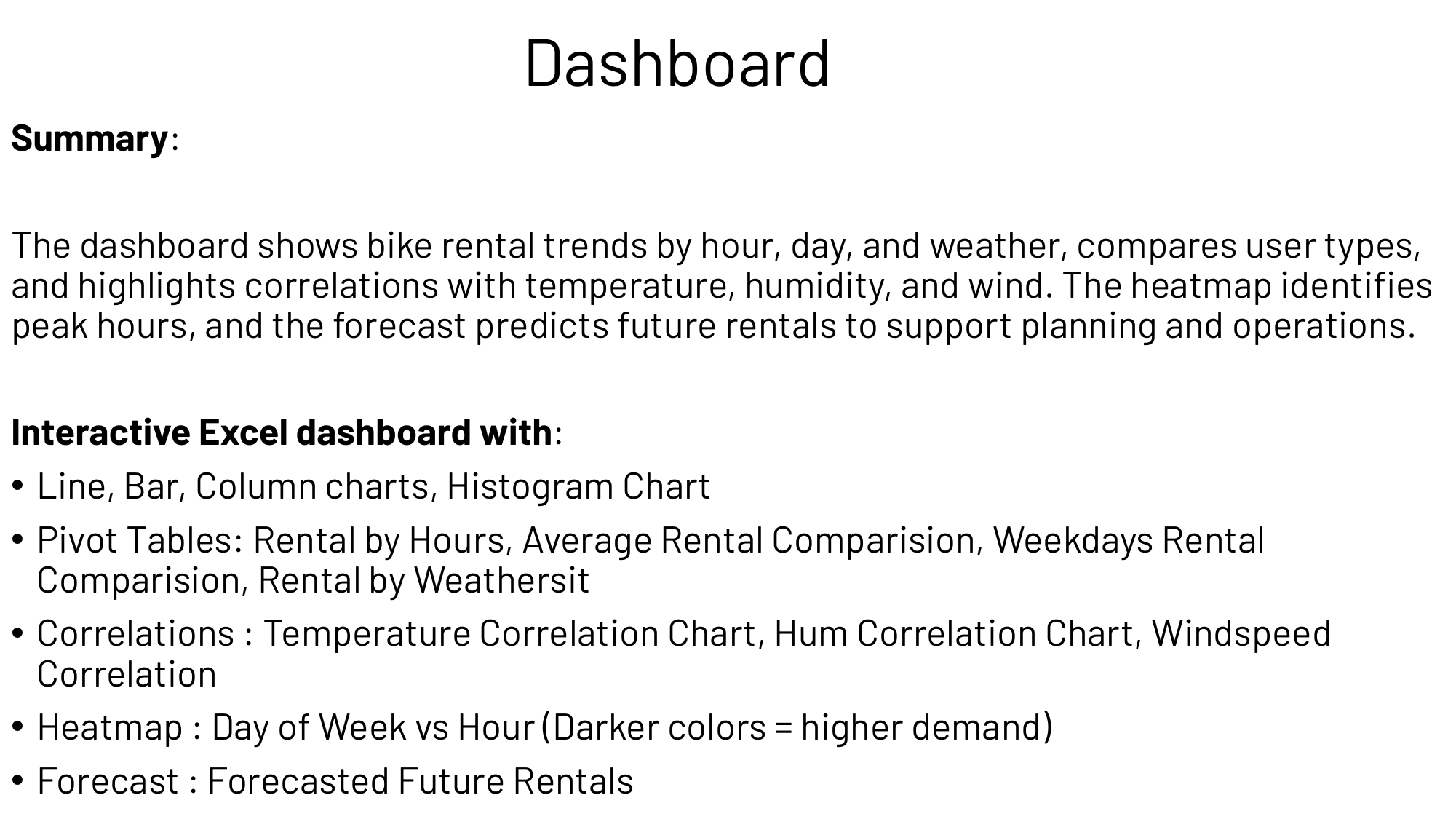

# Dashboard
Summary:

The dashboard shows bike rental trends by hour, day, and weather, compares user types, and highlights correlations with temperature, humidity, and wind. The heatmap identifies peak hours, and the forecast predicts future rentals to support planning and operations.

Interactive Excel dashboard with:
Line, Bar, Column charts, Histogram Chart
Pivot Tables: Rental by Hours, Average Rental Comparision, Weekdays Rental Comparision, Rental by Weathersit
Correlations : Temperature Correlation Chart, Hum Correlation Chart, Windspeed Correlation
Heatmap : Day of Week vs Hour (Darker colors = higher demand)
Forecast : Forecasted Future Rentals